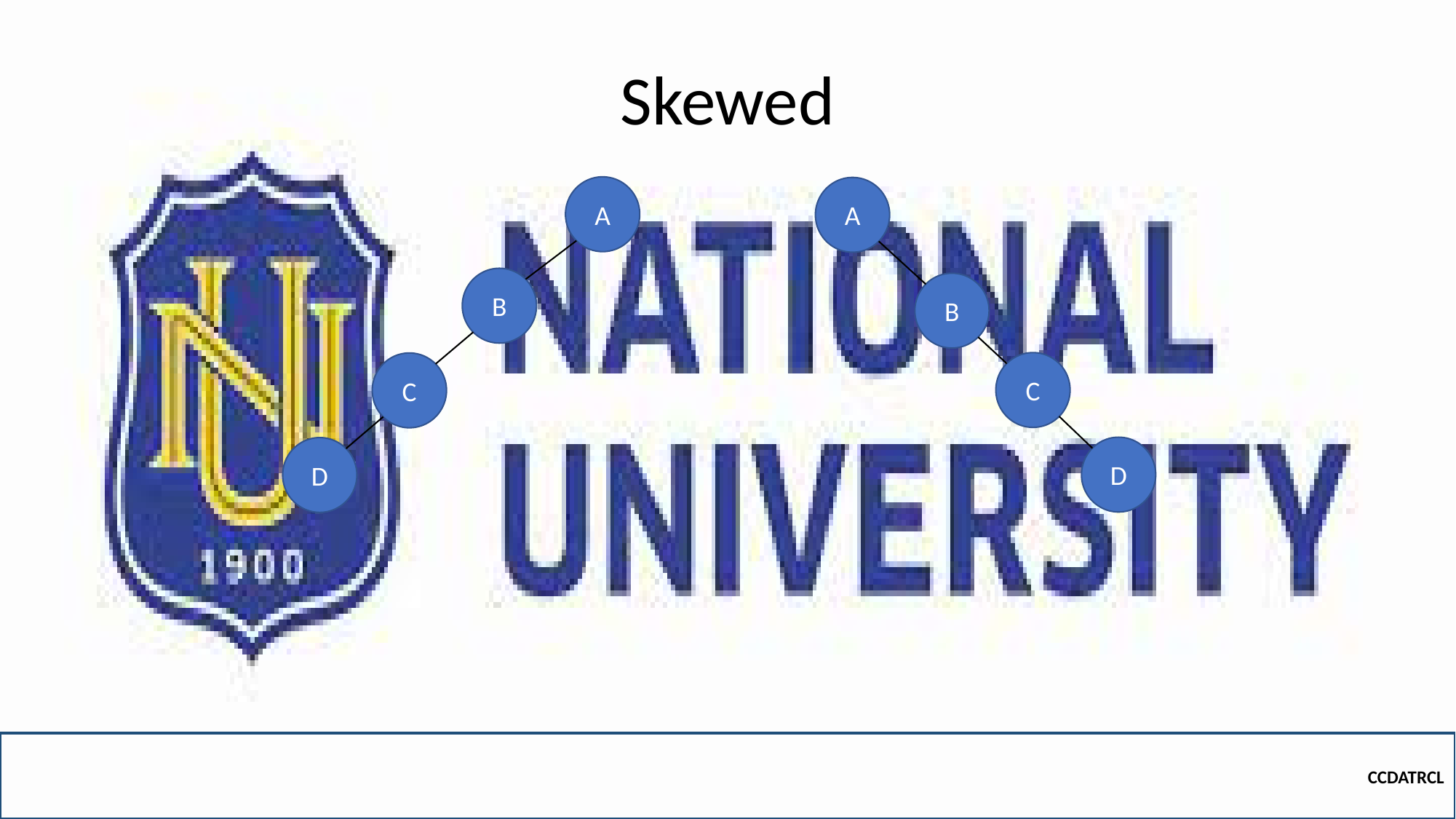

# Skewed
A
A
B
B
C
C
D
D
CCDATRCL